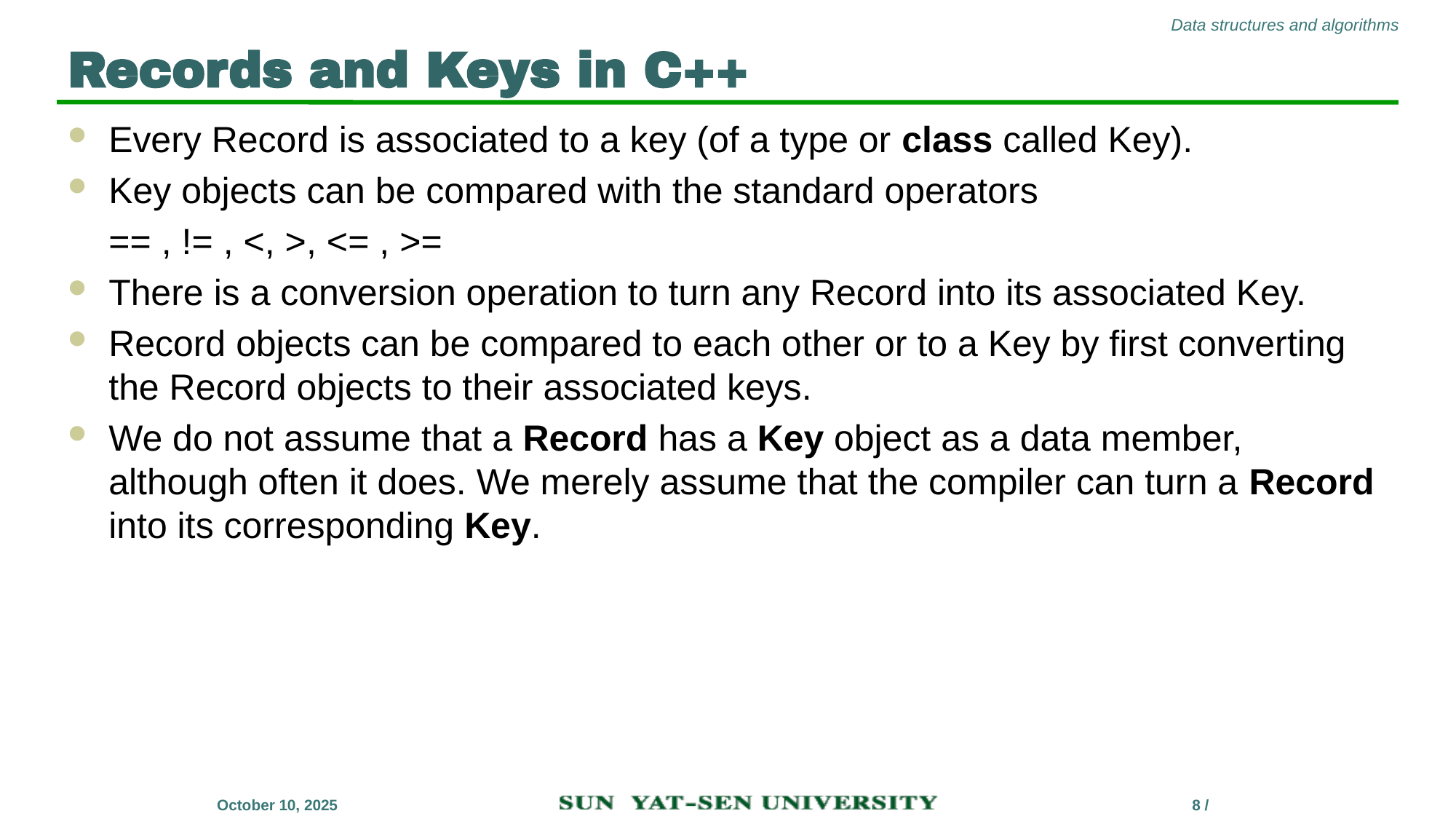

# Records and Keys in C++
Every Record is associated to a key (of a type or class called Key).
Key objects can be compared with the standard operators
	== , != , <, >, <= , >=
There is a conversion operation to turn any Record into its associated Key.
Record objects can be compared to each other or to a Key by first converting the Record objects to their associated keys.
We do not assume that a Record has a Key object as a data member, although often it does. We merely assume that the compiler can turn a Record into its corresponding Key.